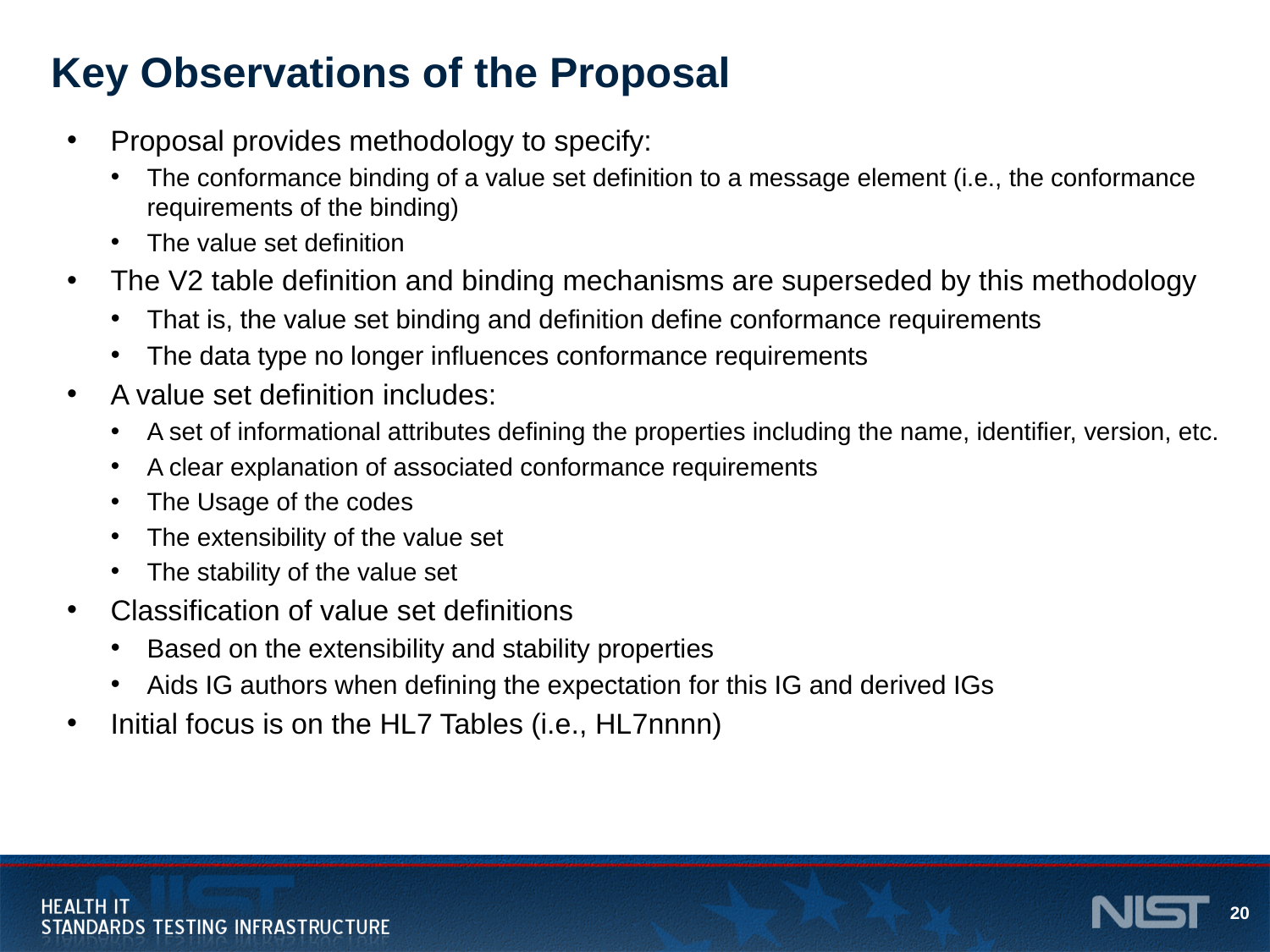

# Key Observations of the Proposal
Proposal provides methodology to specify:
The conformance binding of a value set definition to a message element (i.e., the conformance requirements of the binding)
The value set definition
The V2 table definition and binding mechanisms are superseded by this methodology
That is, the value set binding and definition define conformance requirements
The data type no longer influences conformance requirements
A value set definition includes:
A set of informational attributes defining the properties including the name, identifier, version, etc.
A clear explanation of associated conformance requirements
The Usage of the codes
The extensibility of the value set
The stability of the value set
Classification of value set definitions
Based on the extensibility and stability properties
Aids IG authors when defining the expectation for this IG and derived IGs
Initial focus is on the HL7 Tables (i.e., HL7nnnn)